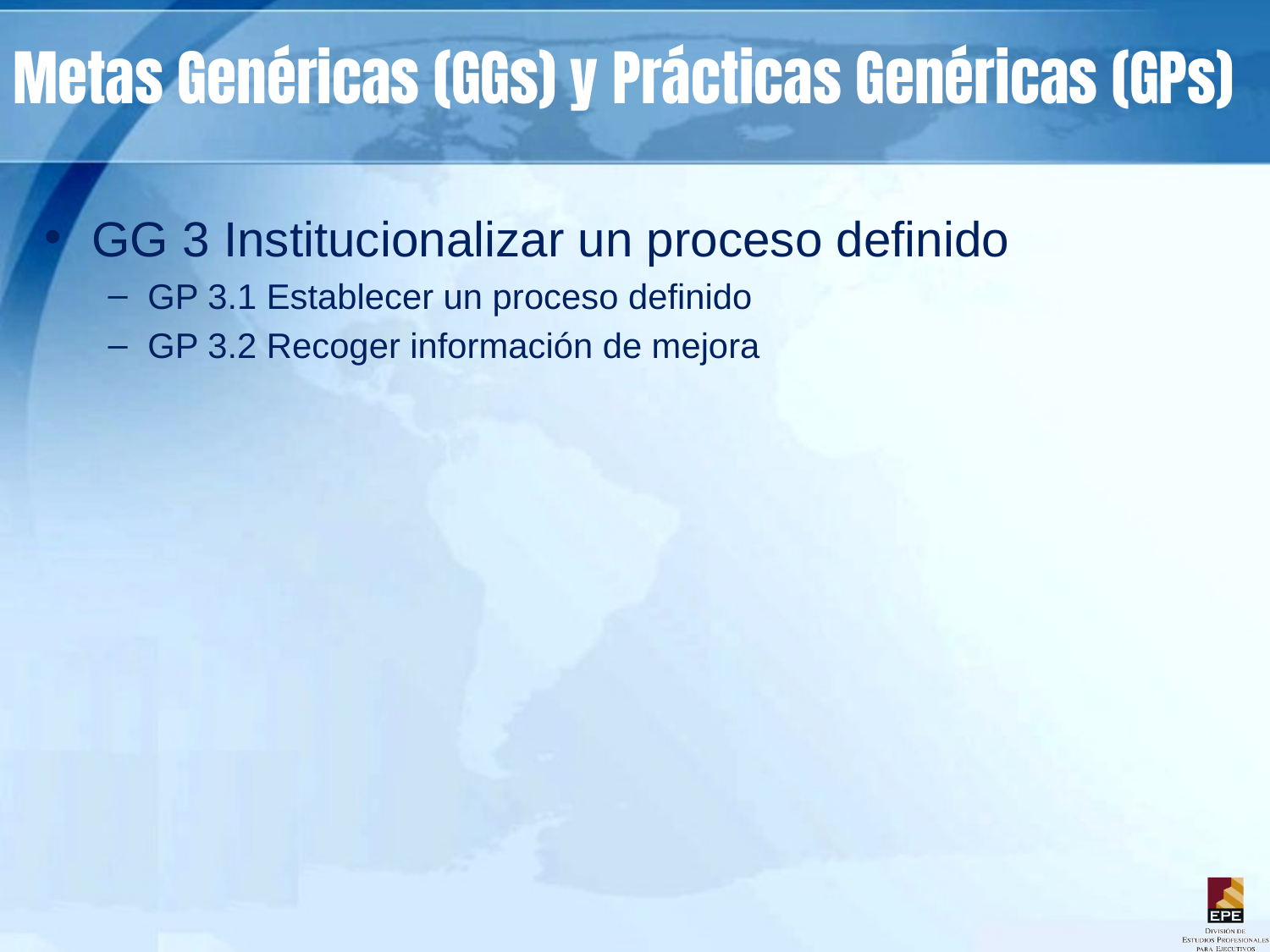

# Metas Genéricas (GGs) y Prácticas Genéricas (GPs)
GG 3 Institucionalizar un proceso definido
GP 3.1 Establecer un proceso definido
GP 3.2 Recoger información de mejora